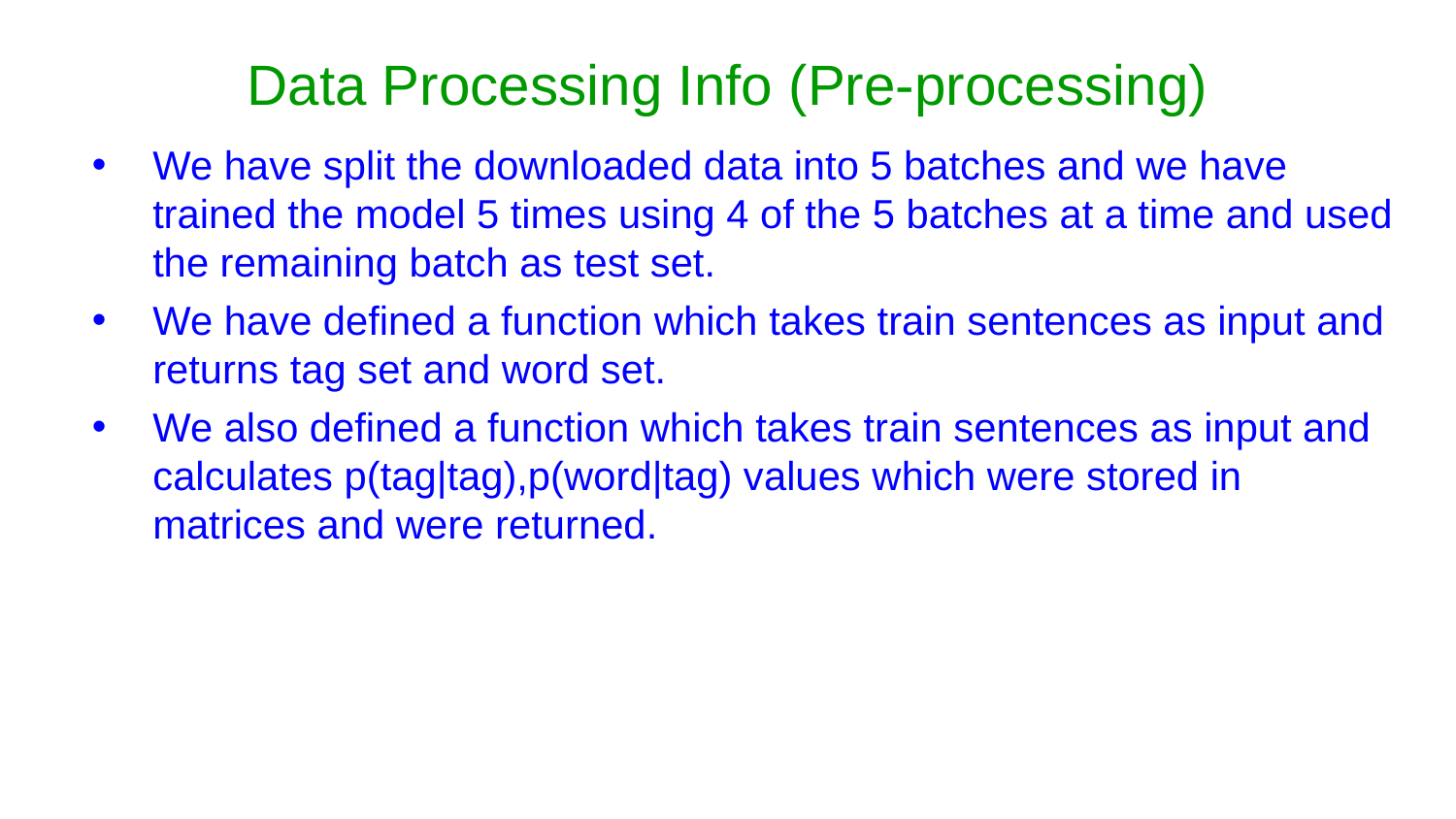

# Data Processing Info (Pre-processing)
We have split the downloaded data into 5 batches and we have trained the model 5 times using 4 of the 5 batches at a time and used the remaining batch as test set.
We have defined a function which takes train sentences as input and returns tag set and word set.
We also defined a function which takes train sentences as input and calculates p(tag|tag),p(word|tag) values which were stored in matrices and were returned.